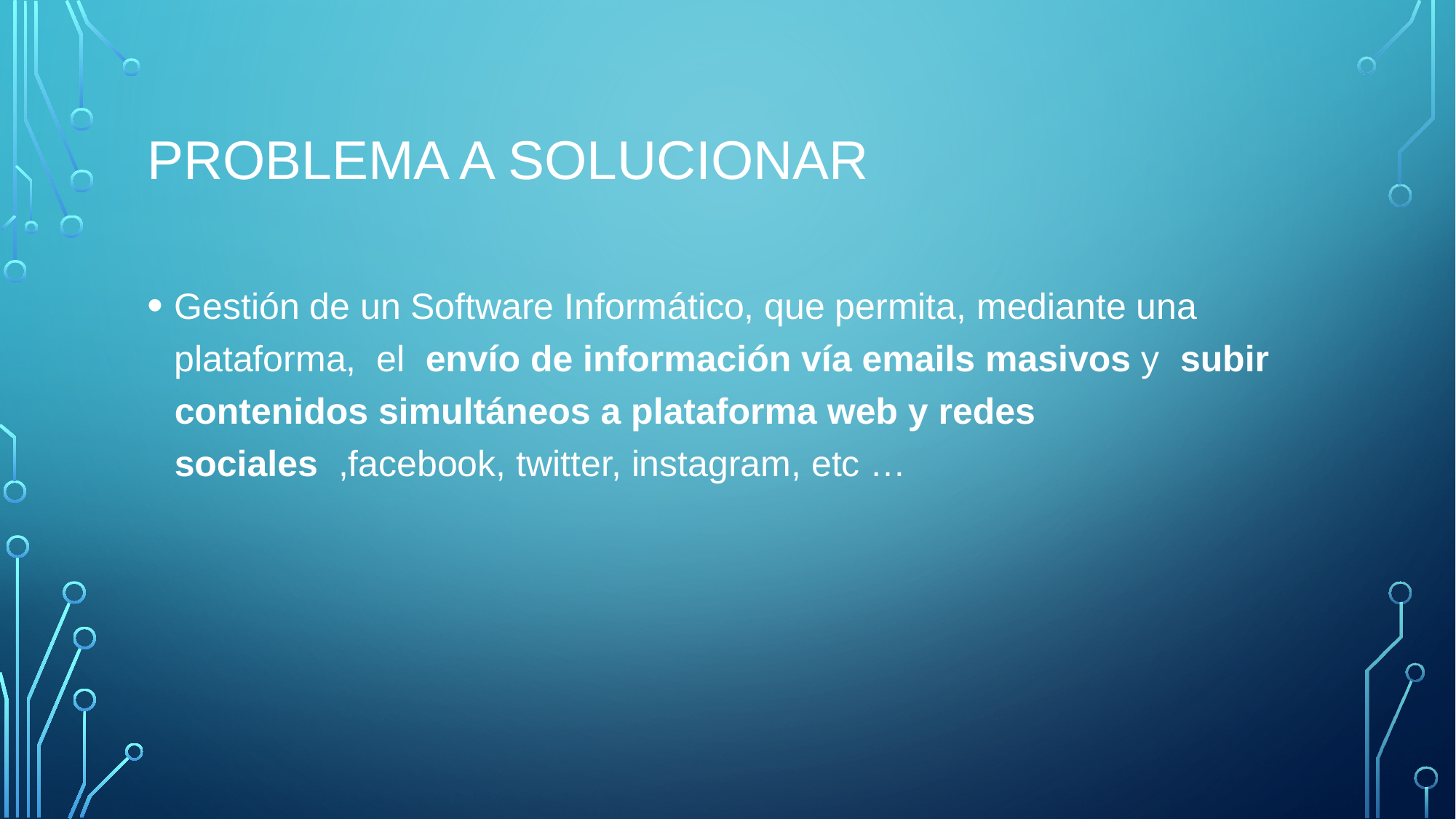

# PROBLEMA A SOLUCIONAR
Gestión de un Software Informático, que permita, mediante una plataforma,  el  envío de información vía emails masivos y  subir contenidos simultáneos a plataforma web y redes sociales  ,facebook, twitter, instagram, etc …